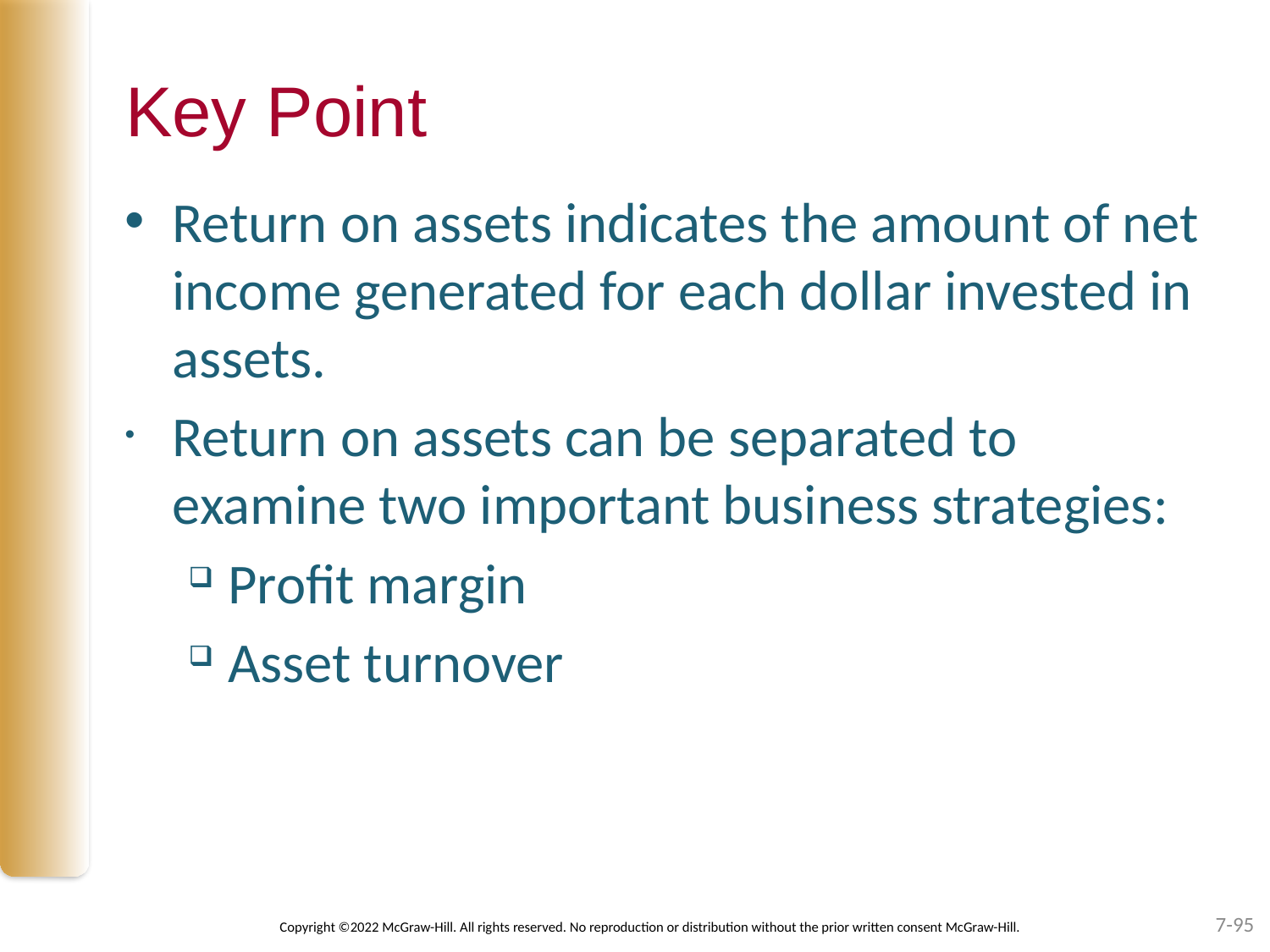

# Key Point
Return on assets indicates the amount of net income generated for each dollar invested in assets.
Return on assets can be separated to examine two important business strategies:
Profit margin
Asset turnover
7-95
Copyright ©2022 McGraw-Hill. All rights reserved. No reproduction or distribution without the prior written consent McGraw-Hill.